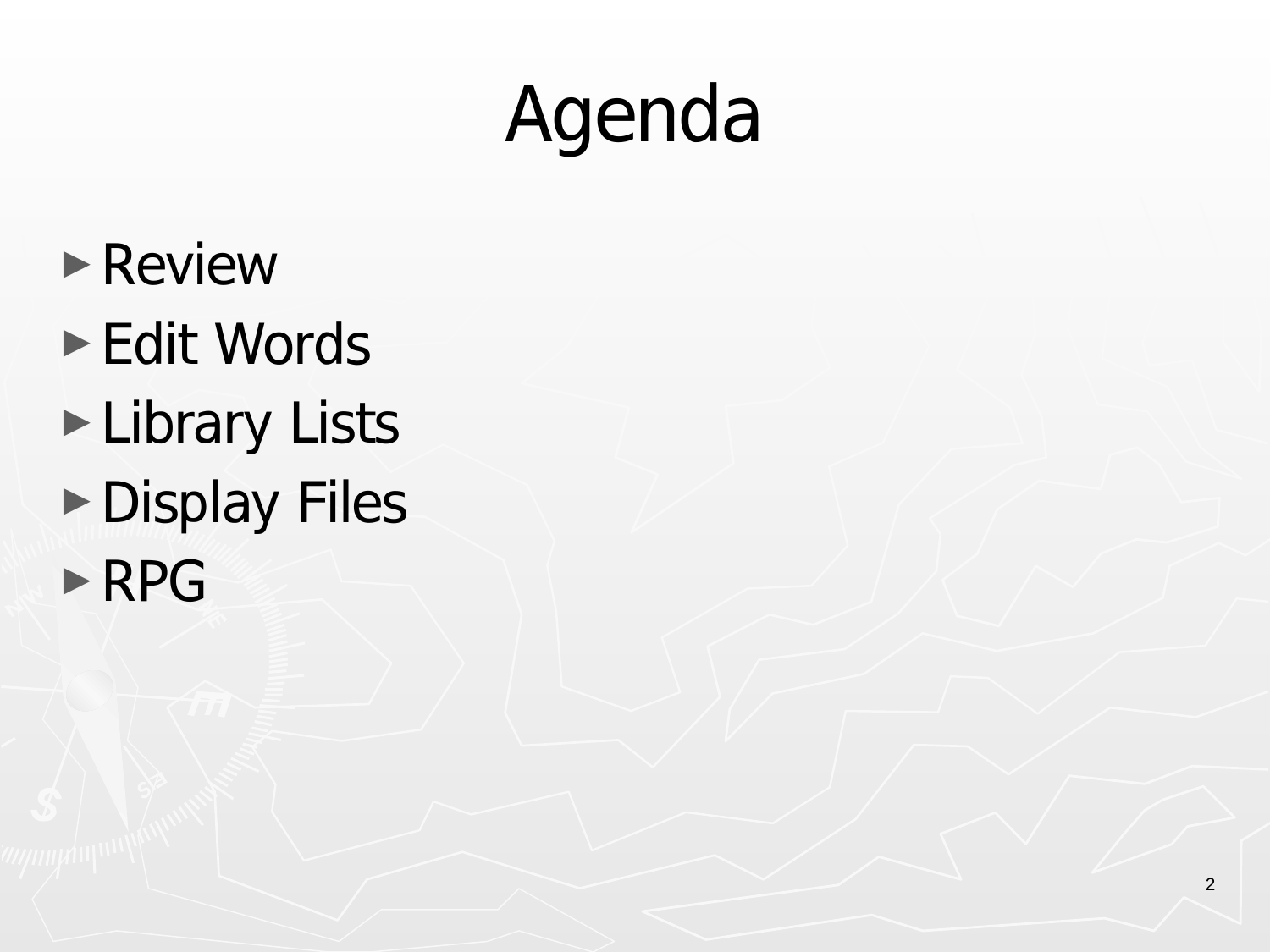

# Agenda
Review
Edit Words
Library Lists
Display Files
RPG

2